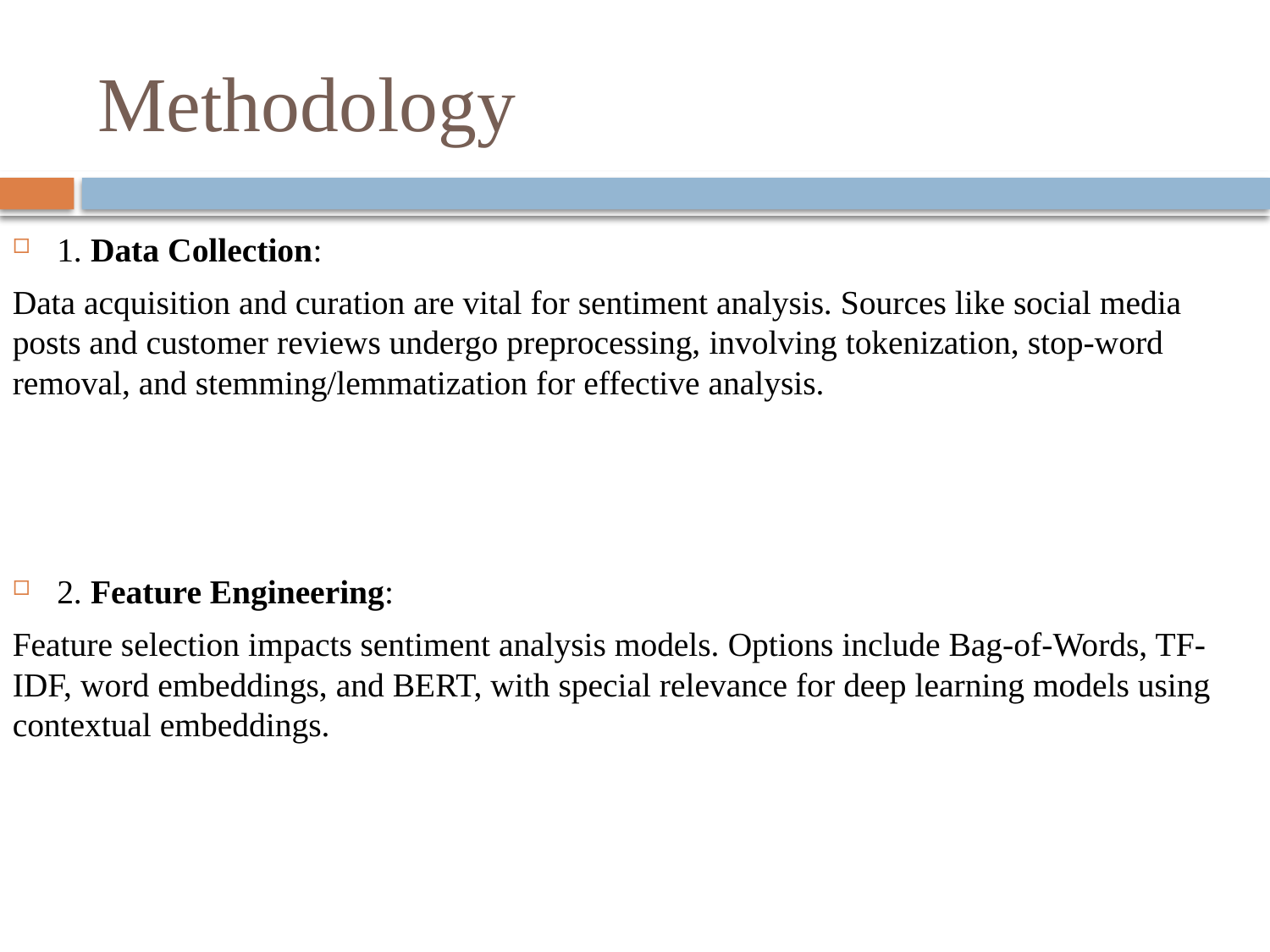

# Methodology
1. Data Collection:
Data acquisition and curation are vital for sentiment analysis. Sources like social media posts and customer reviews undergo preprocessing, involving tokenization, stop-word removal, and stemming/lemmatization for effective analysis.

2. Feature Engineering:
Feature selection impacts sentiment analysis models. Options include Bag-of-Words, TF-IDF, word embeddings, and BERT, with special relevance for deep learning models using contextual embeddings.